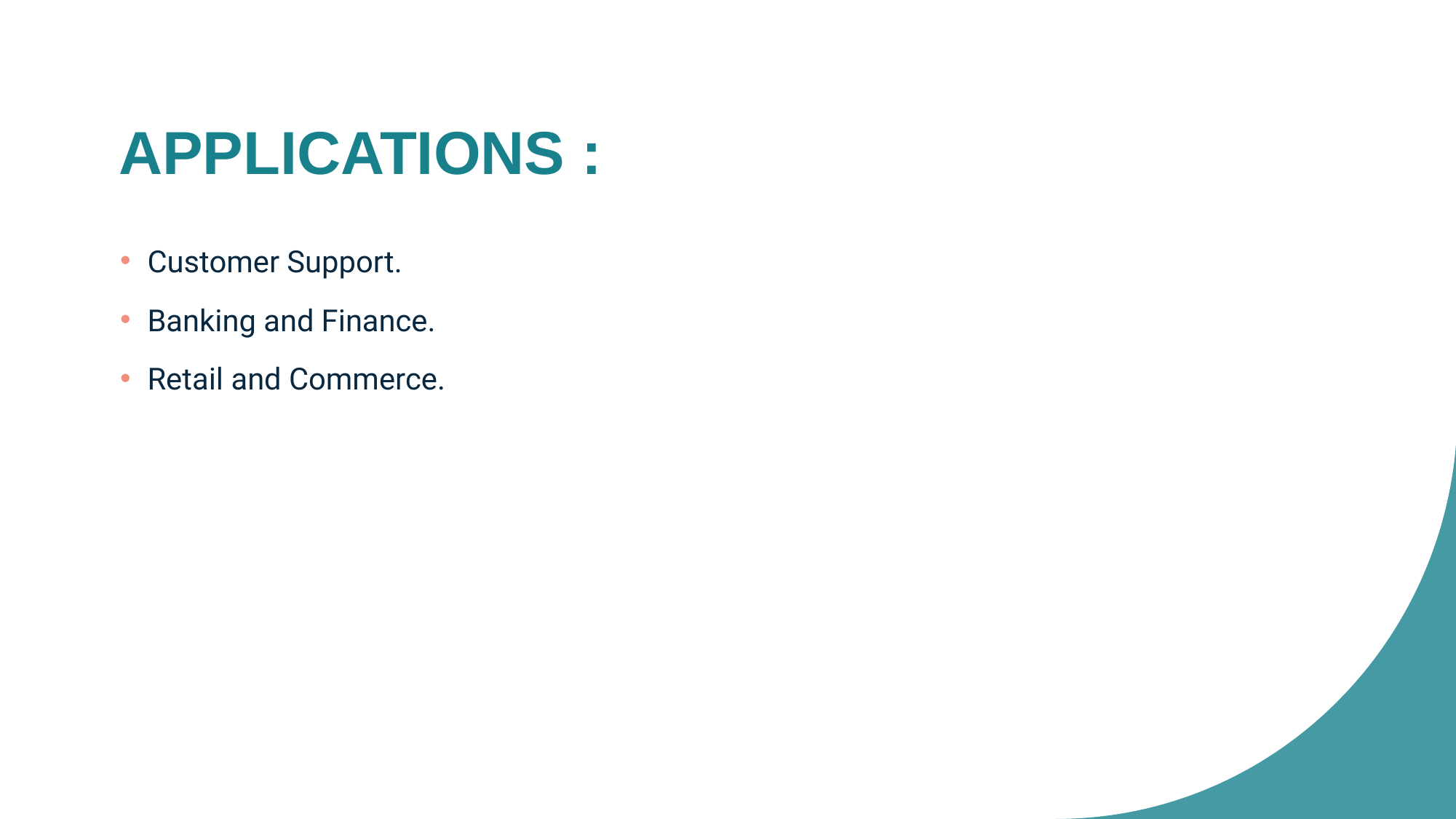

# APPLICATIONS :
Customer Support.
Banking and Finance.
Retail and Commerce.